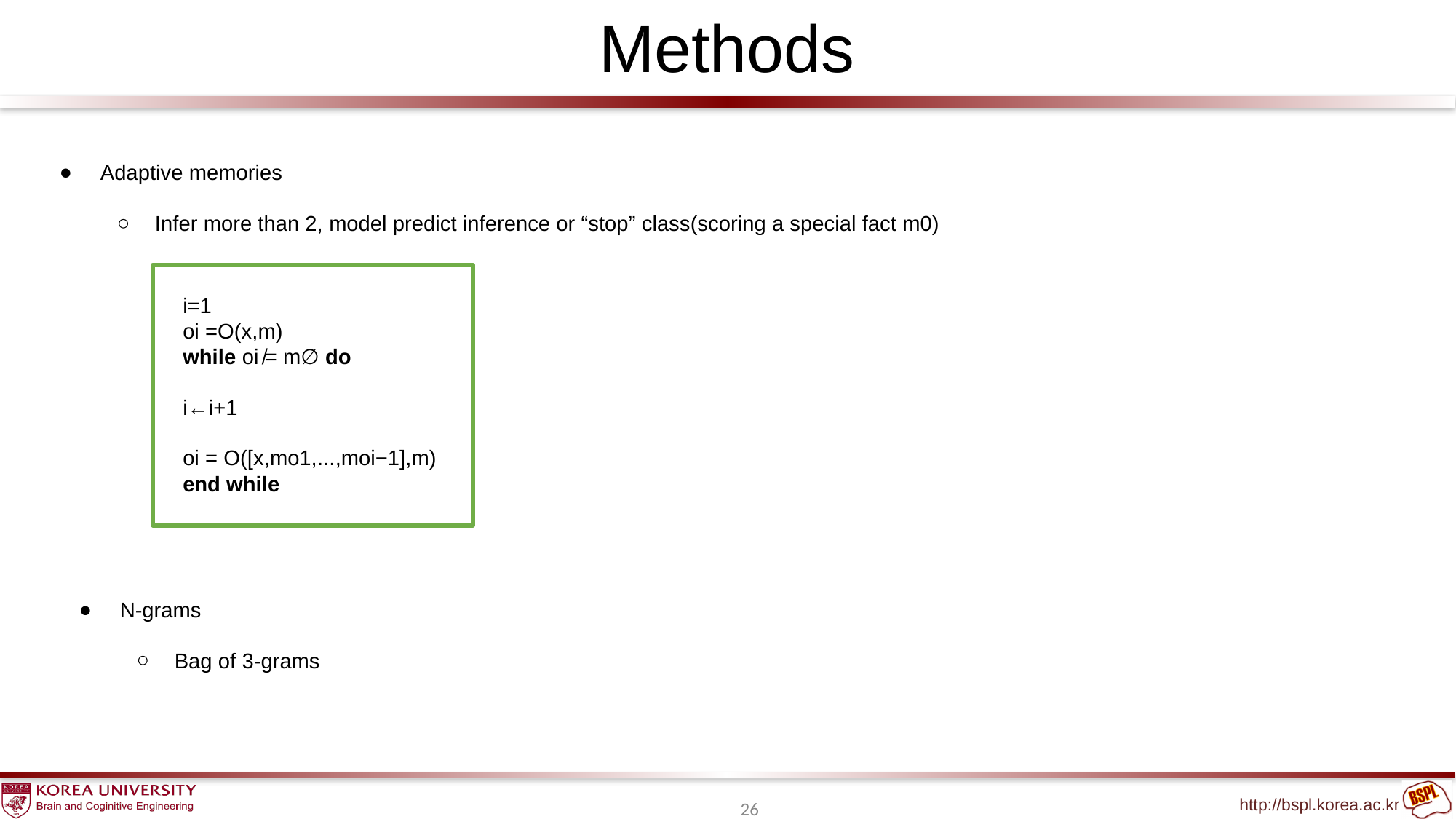

# Methods
Adaptive memories
Infer more than 2, model predict inference or “stop” class(scoring a special fact m0)

i=1
oi =O(x,m)
while oi ̸= m∅ do

i←i+1

oi = O([x,mo1,...,moi−1],m)
end while
N-grams
Bag of 3-grams